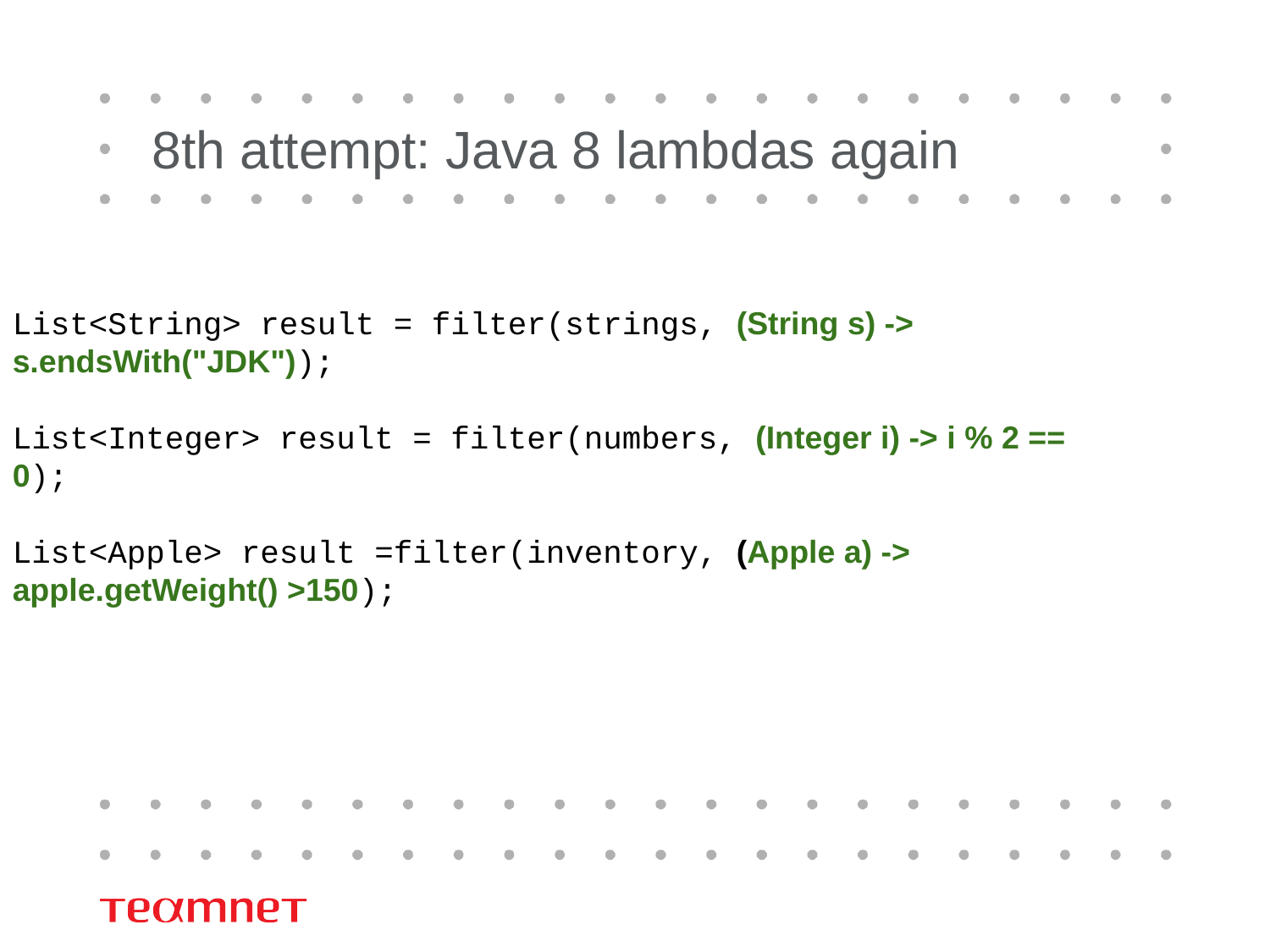

# 8th attempt: Java 8 lambdas again
List<String> result = filter(strings, (String s) -> s.endsWith("JDK"));

List<Integer> result = filter(numbers, (Integer i) -> i % 2 == 0);

List<Apple> result =filter(inventory, (Apple a) -> apple.getWeight() >150);